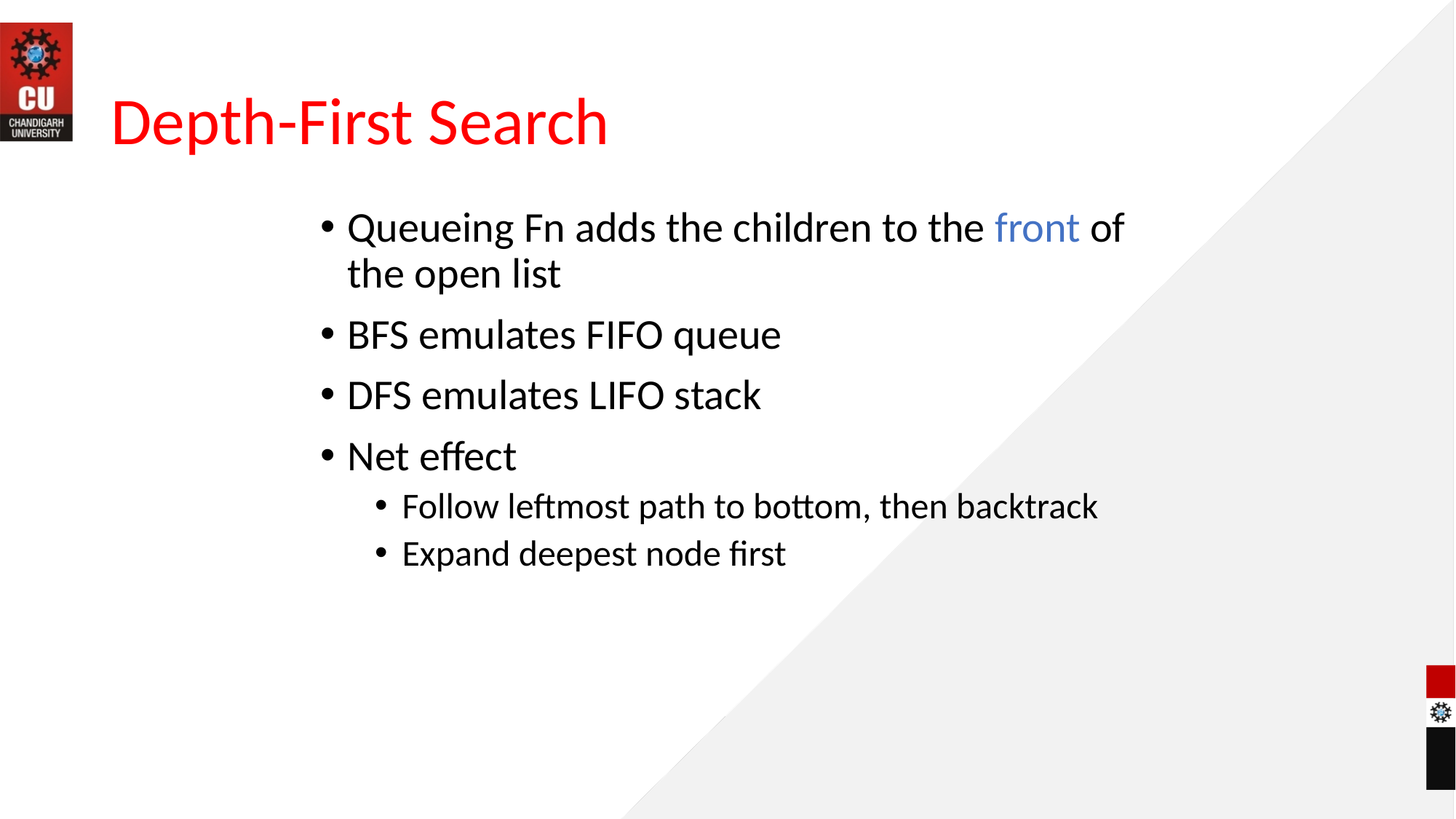

# Depth-First Search
Queueing Fn adds the children to the front of the open list
BFS emulates FIFO queue
DFS emulates LIFO stack
Net effect
Follow leftmost path to bottom, then backtrack
Expand deepest node first